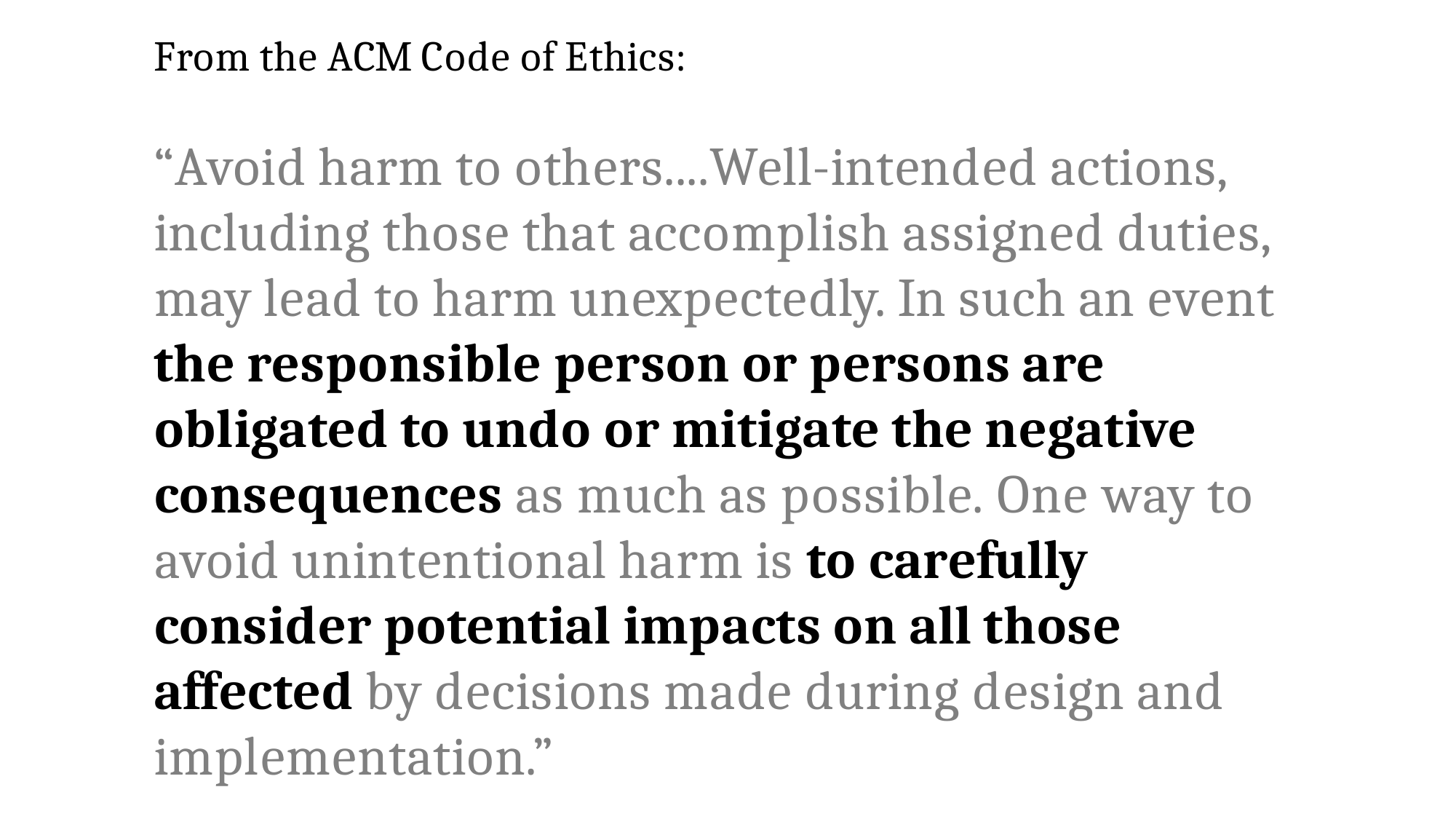

From the ACM Code of Ethics:

“Avoid harm to others....Well-intended actions, including those that accomplish assigned duties, may lead to harm unexpectedly. In such an event the responsible person or persons are obligated to undo or mitigate the negative consequences as much as possible. One way to avoid unintentional harm is to carefully consider potential impacts on all those affected by decisions made during design and implementation.”